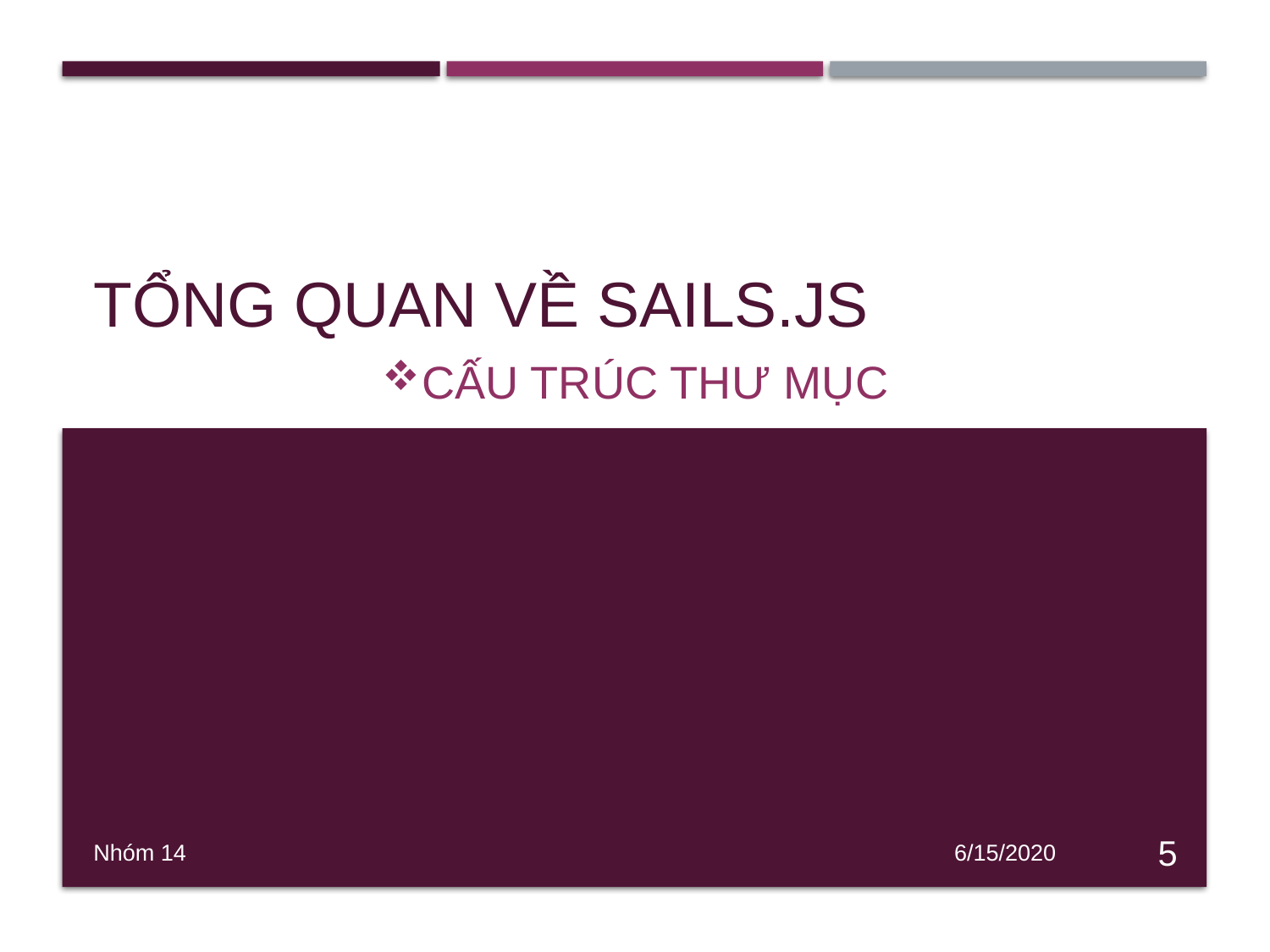

# Tổng quan về sails.js
Cấu trúc thư mục
Nhóm 14
6/15/2020
5